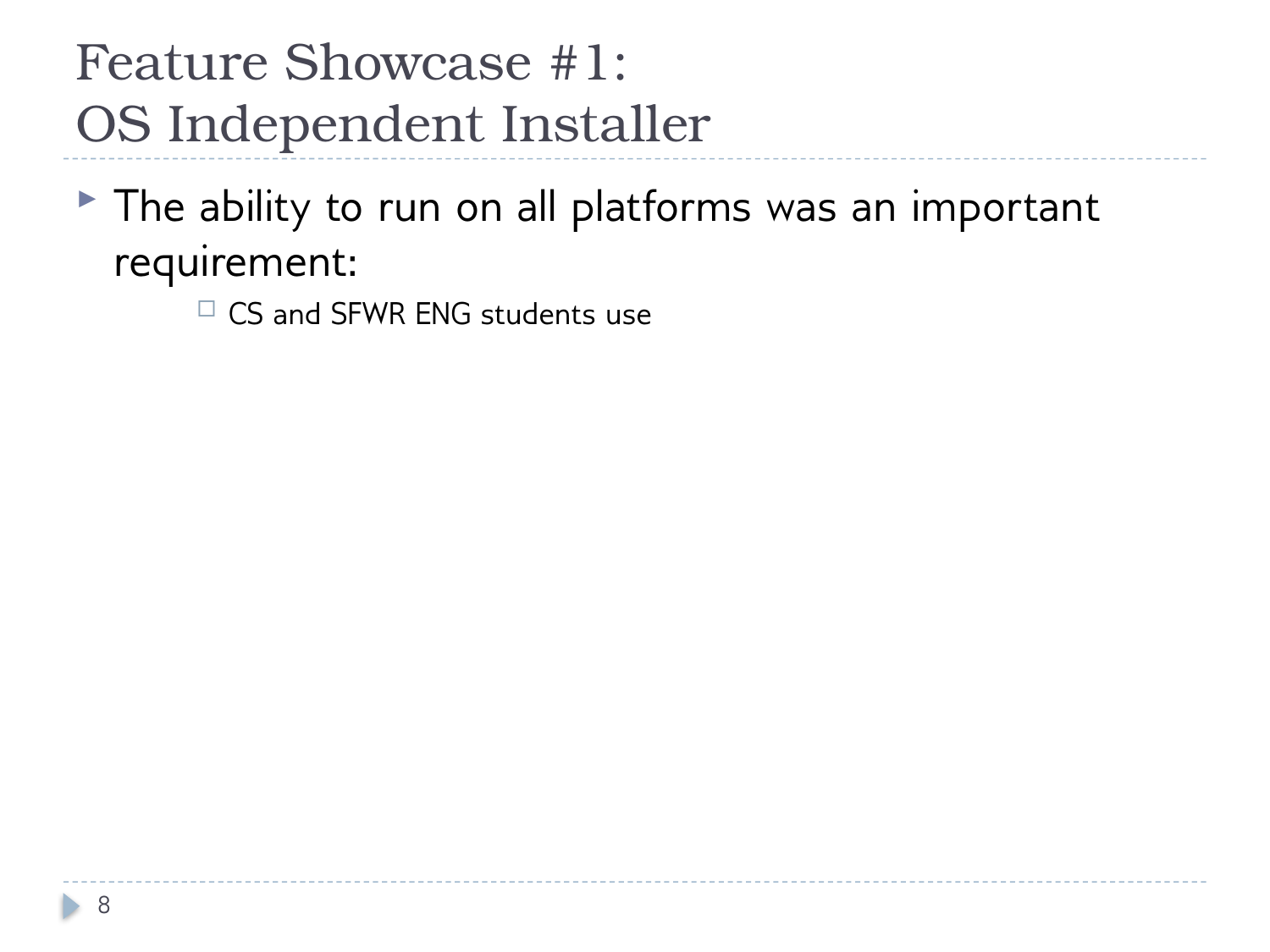

# Feature Showcase #1: OS Independent Installer
The ability to run on all platforms was an important requirement:
CS and SFWR ENG students use
8